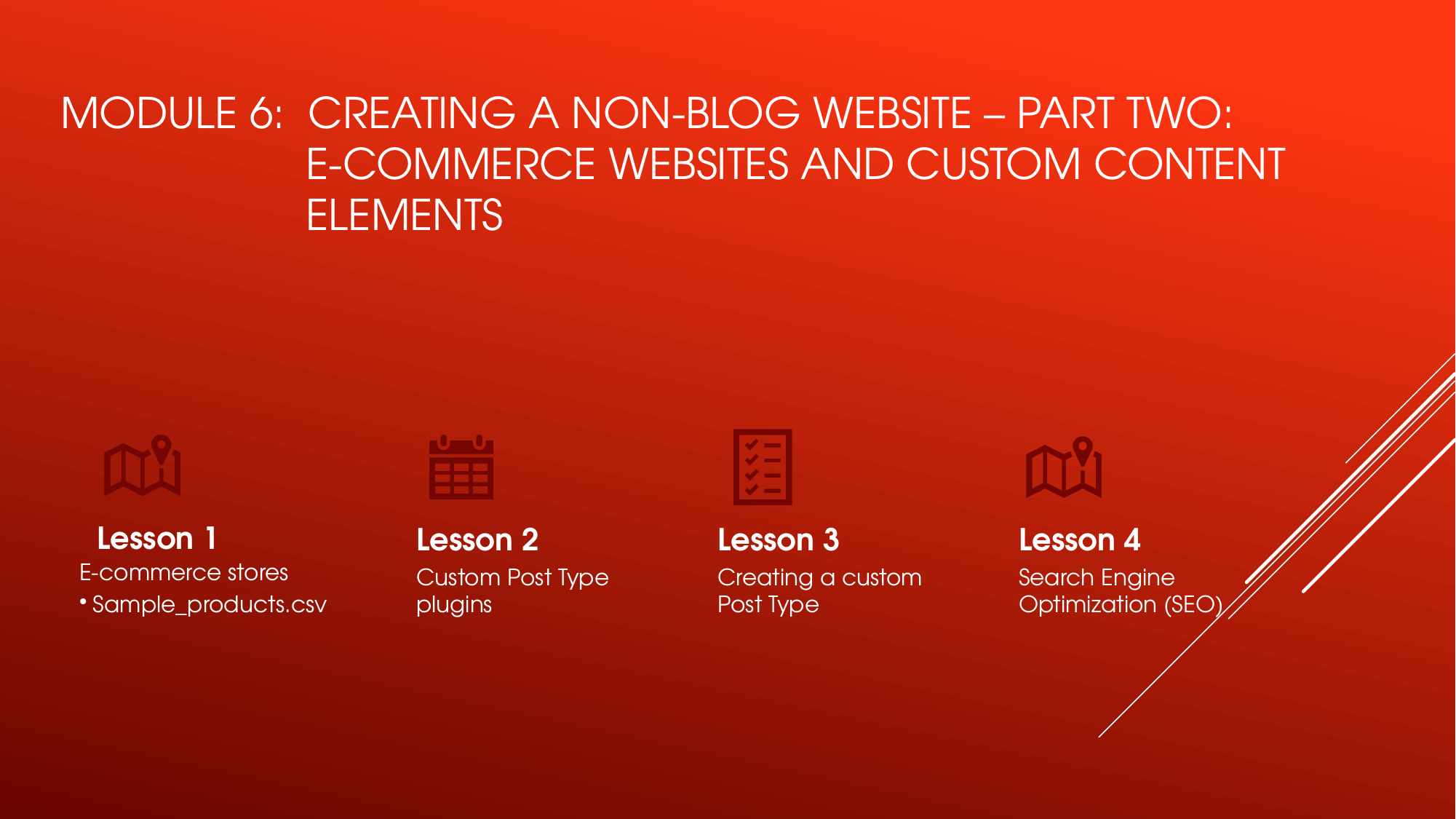

# Module 6:  creating a non-blog website – Part two: e-commerce websites and custom content elements
Lesson 1
E-commerce stores
Sample_products.csv
Lesson 2
Custom Post Type plugins
Lesson 3
Creating a custom Post Type
Lesson 4
Search Engine Optimization (SEO)